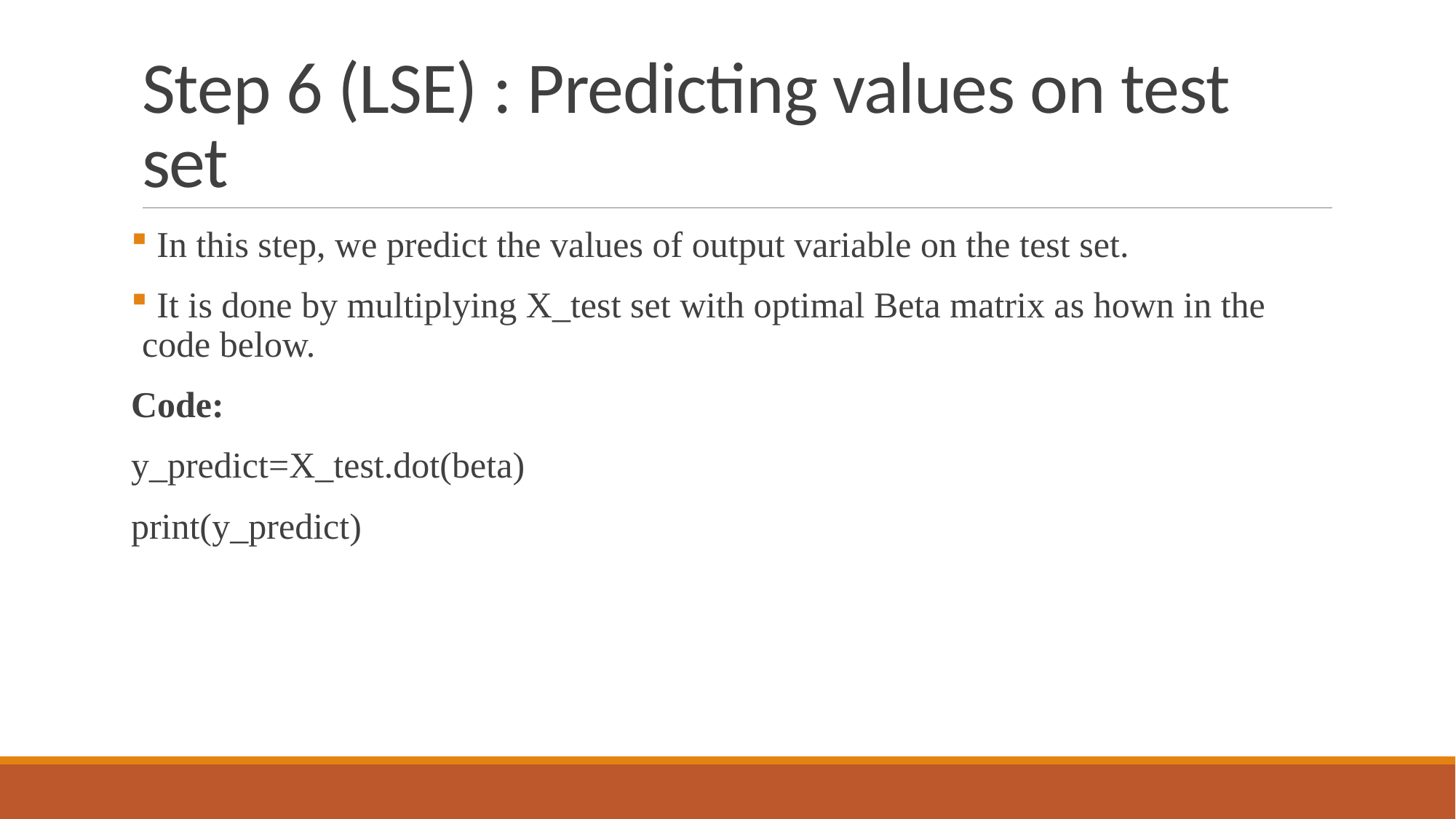

# Step 6 (LSE) : Predicting values on test set
 In this step, we predict the values of output variable on the test set.
 It is done by multiplying X_test set with optimal Beta matrix as hown in the code below.
Code:
y_predict=X_test.dot(beta)
print(y_predict)